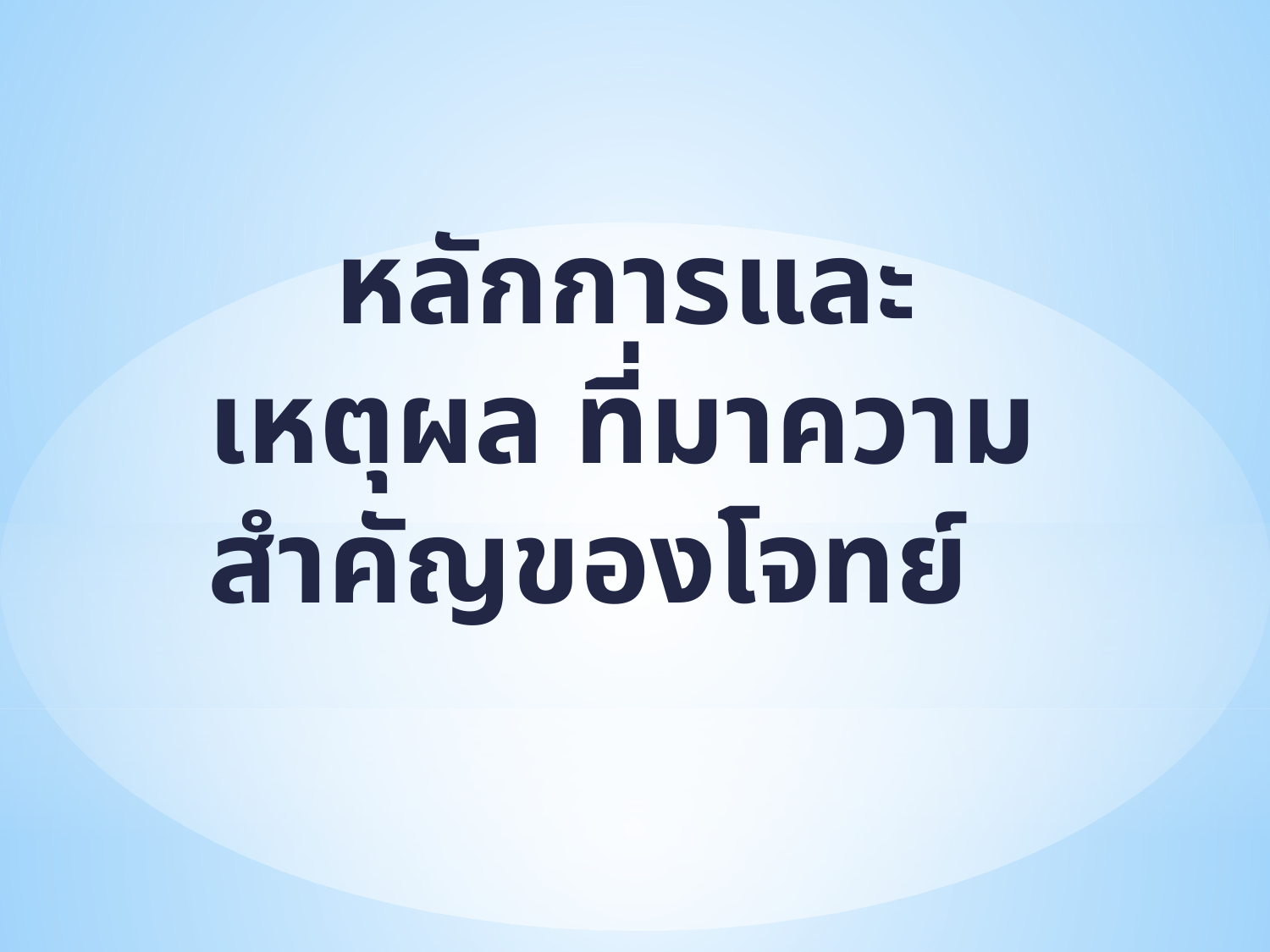

หลักการและเหตุผล ที่มาความสำคัญของโจทย์